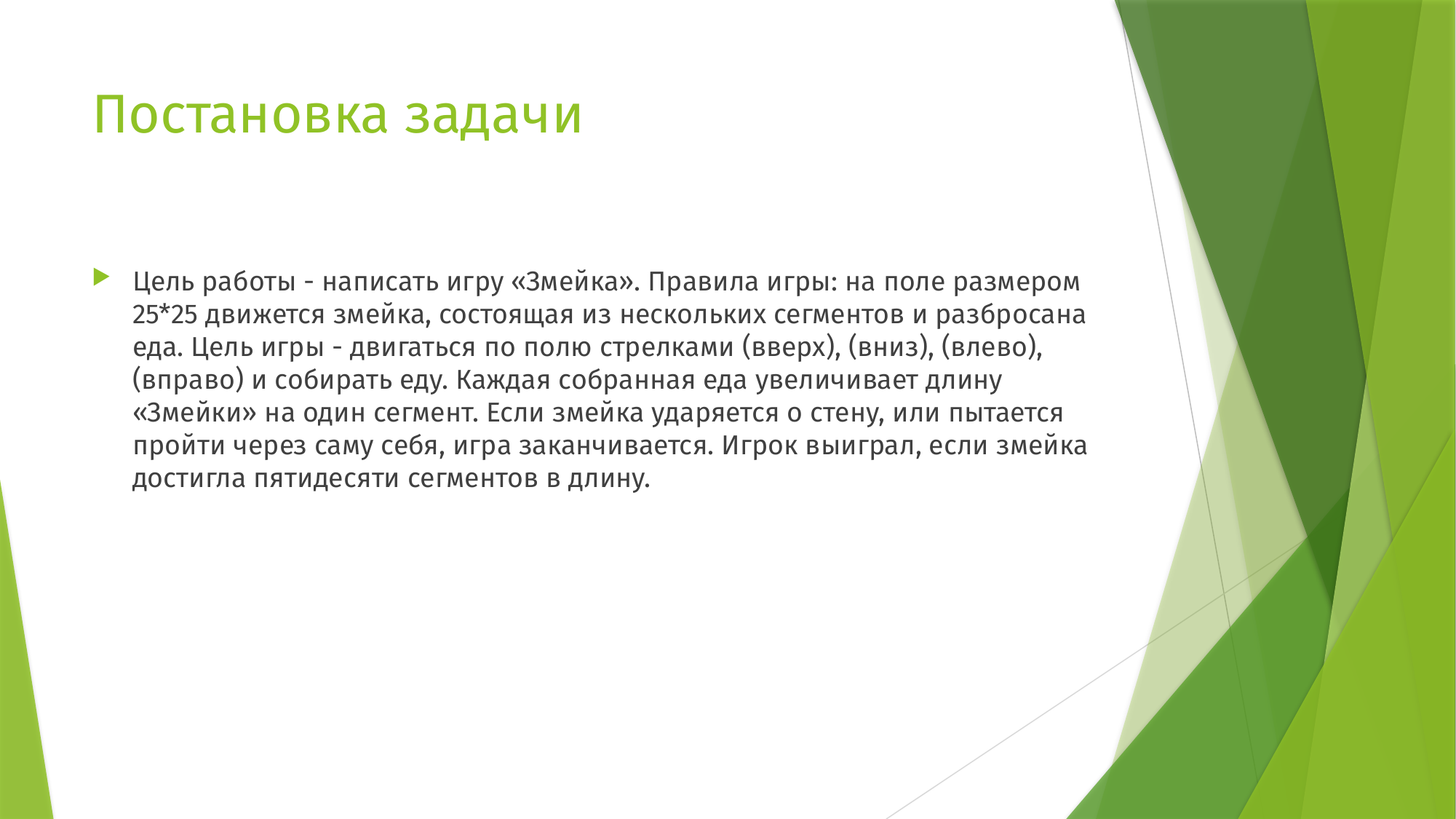

# Постановка задачи
Цель работы - написать игру «Змейка». Правила игры: на поле размером 25*25 движется змейка, состоящая из нескольких сегментов и разбросана еда. Цель игры - двигаться по полю стрелками (вверх), (вниз), (влево), (вправо) и собирать еду. Каждая собранная еда увеличивает длину «Змейки» на один сегмент. Если змейка ударяется о стену, или пытается пройти через саму себя, игра заканчивается. Игрок выиграл, если змейка достигла пятидесяти сегментов в длину.